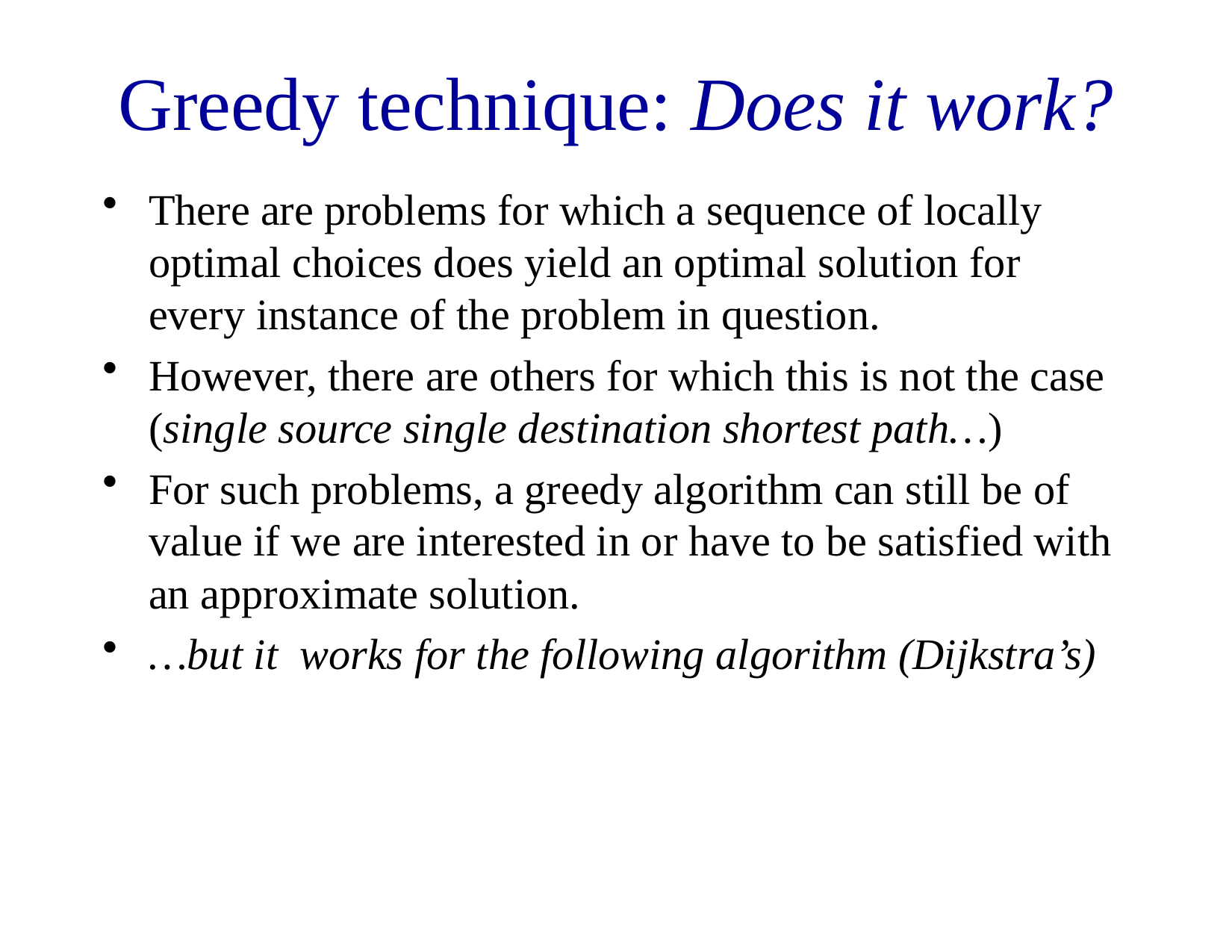

# Greedy technique: Does it work?
There are problems for which a sequence of locally optimal choices does yield an optimal solution for every instance of the problem in question.
However, there are others for which this is not the case (single source single destination shortest path…)
For such problems, a greedy algorithm can still be of value if we are interested in or have to be satisfied with an approximate solution.
…but it  works for the following algorithm (Dijkstra’s)